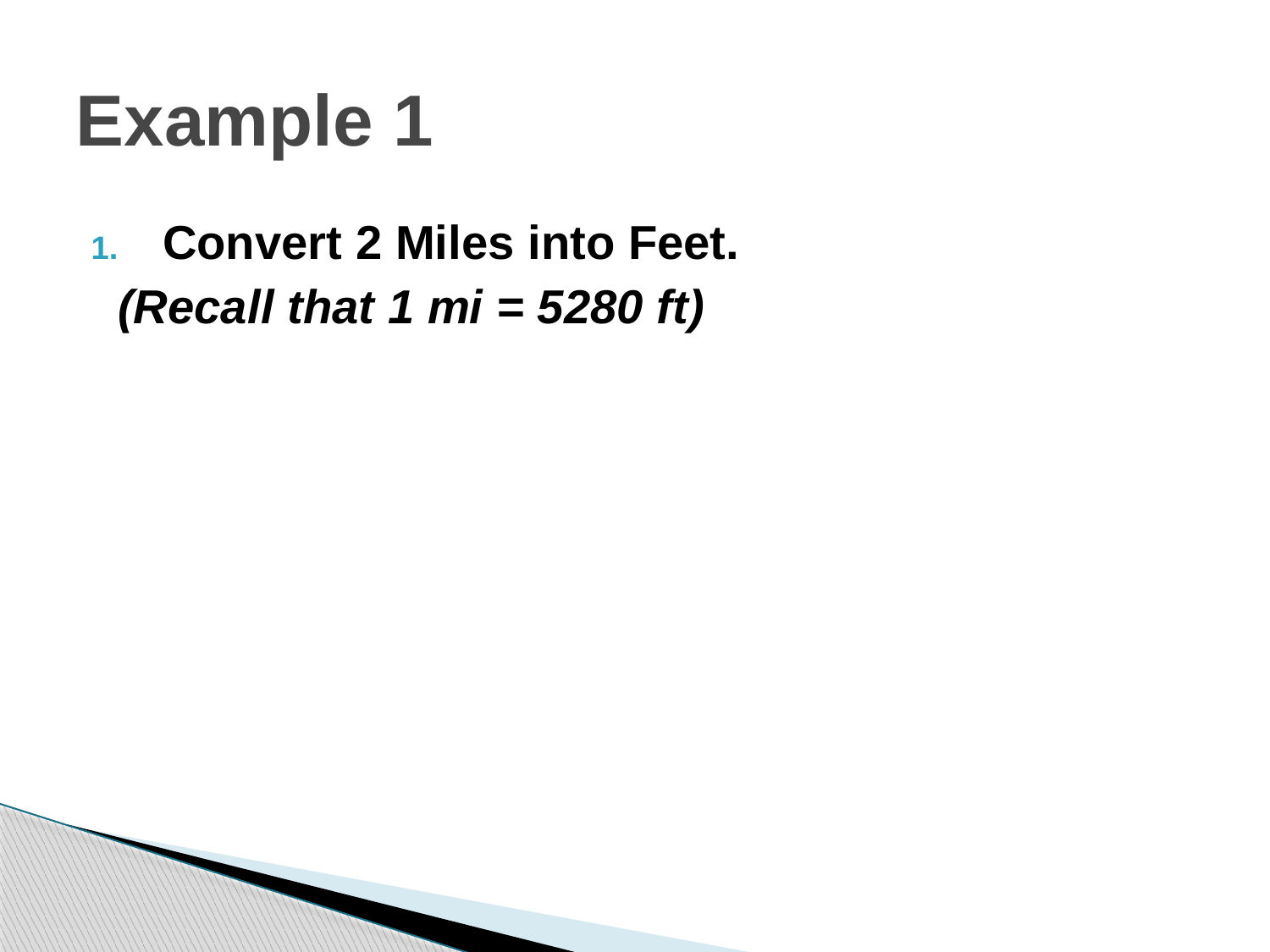

# Example 1
Convert 2 Miles into Feet.
  (Recall that 1 mi = 5280 ft)